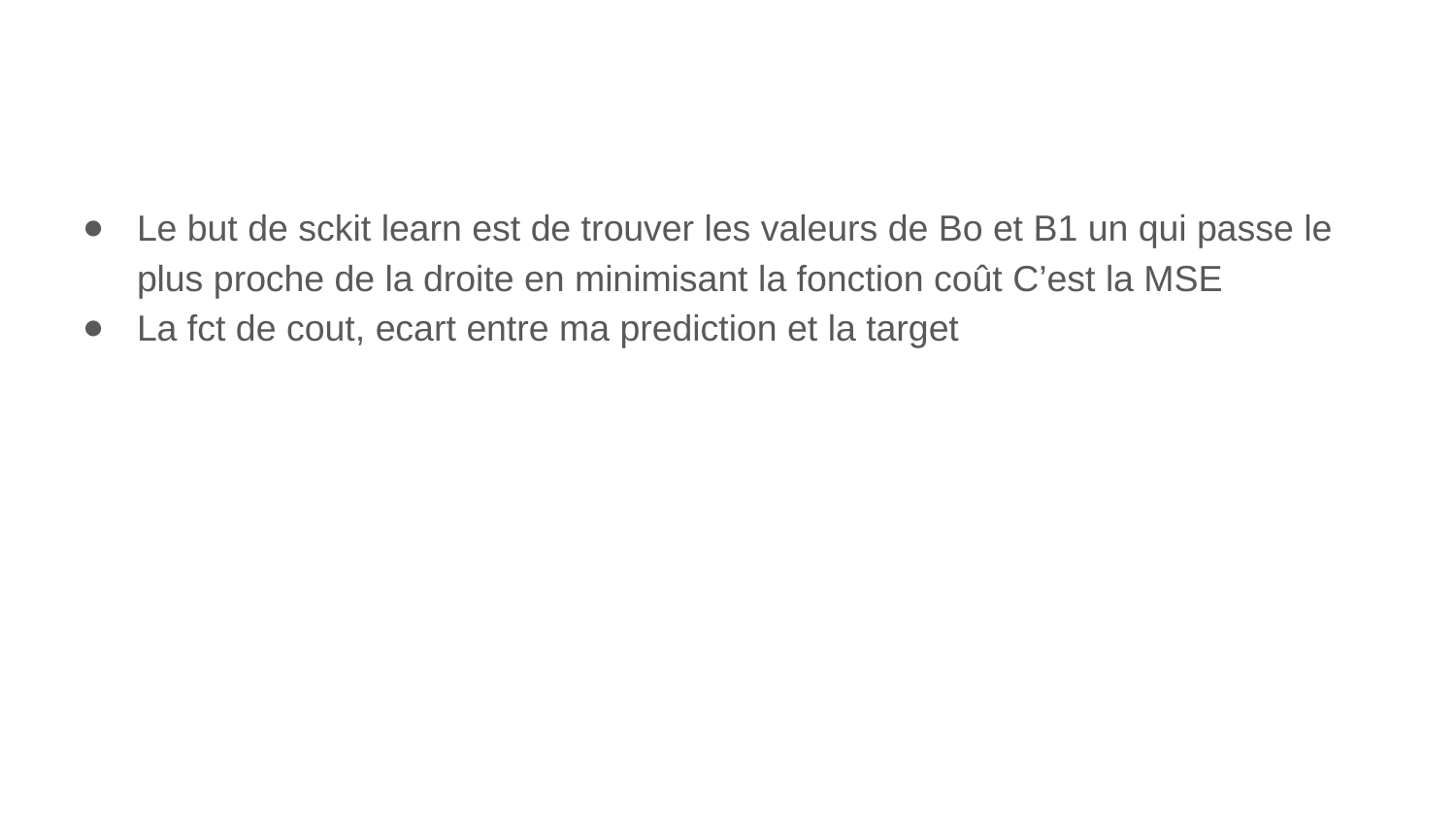

#
Le but de sckit learn est de trouver les valeurs de Bo et B1 un qui passe le plus proche de la droite en minimisant la fonction coût C’est la MSE
La fct de cout, ecart entre ma prediction et la target